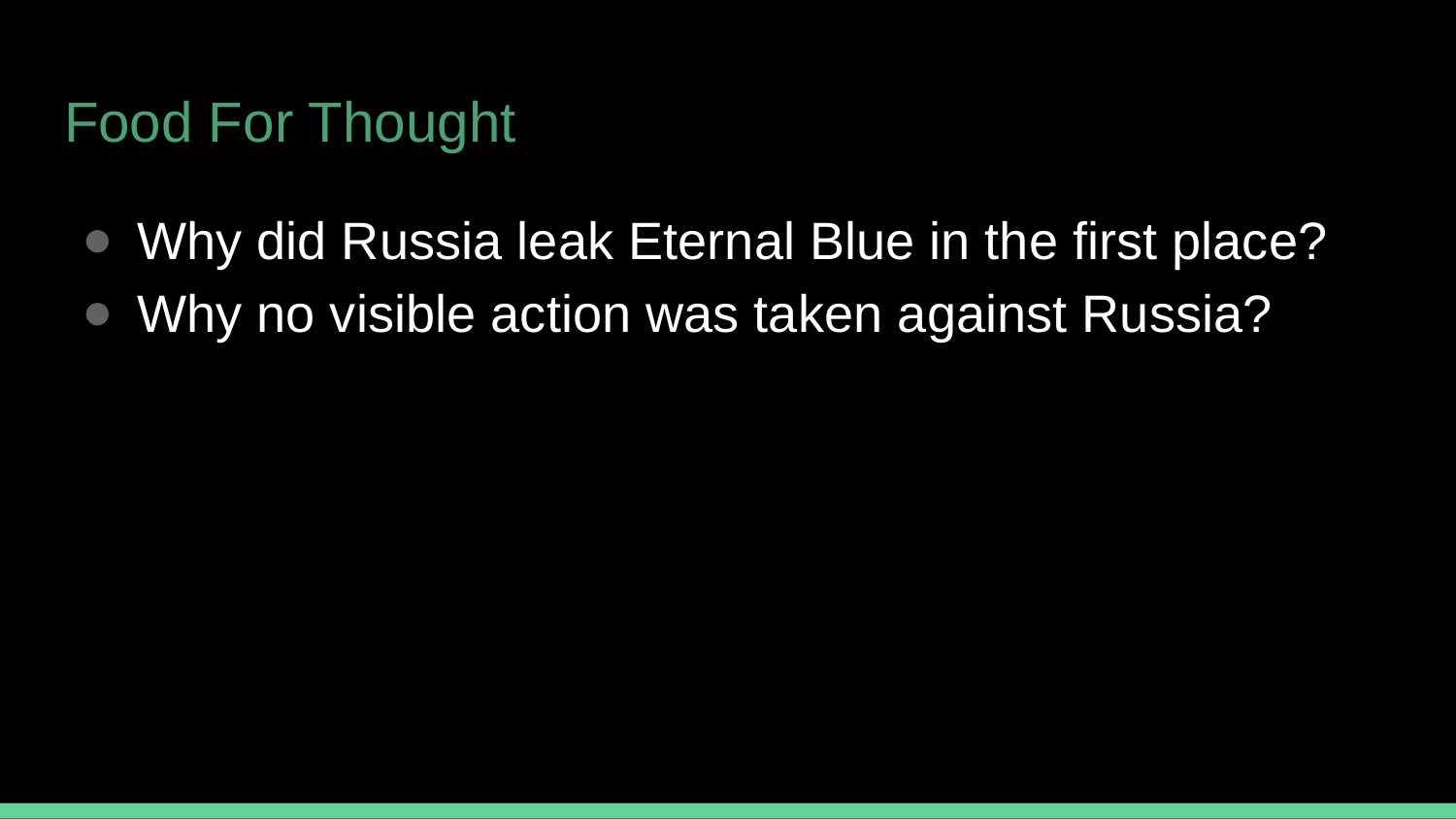

# Food For Thought
Why did Russia leak Eternal Blue in the first place?
Why no visible action was taken against Russia?